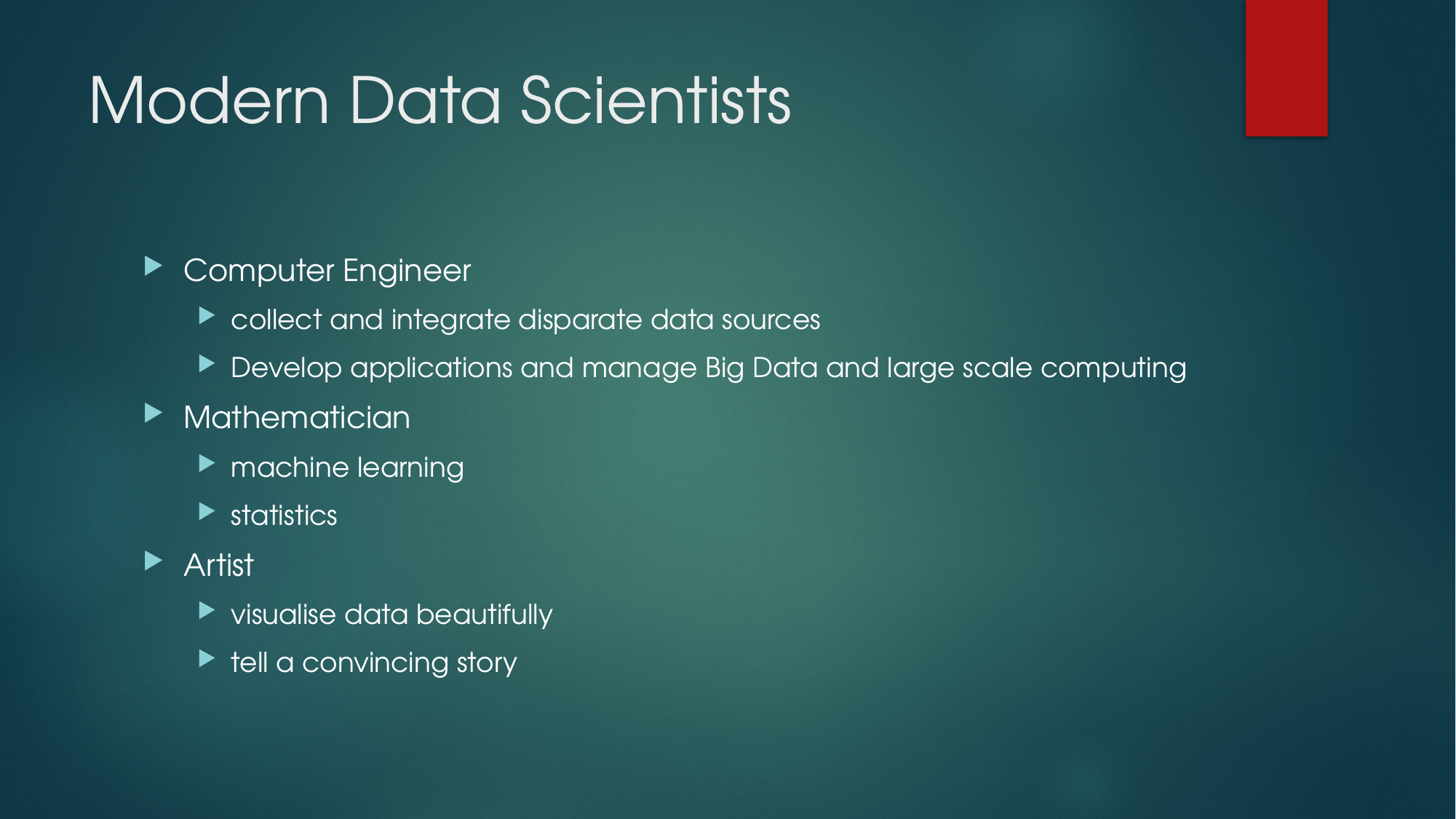

# Modern Data Scientists
Computer Engineer
collect and integrate disparate data sources
Develop applications and manage Big Data and large scale computing
Mathematician
machine learning
statistics
Artist
visualise data beautifully
tell a convincing story